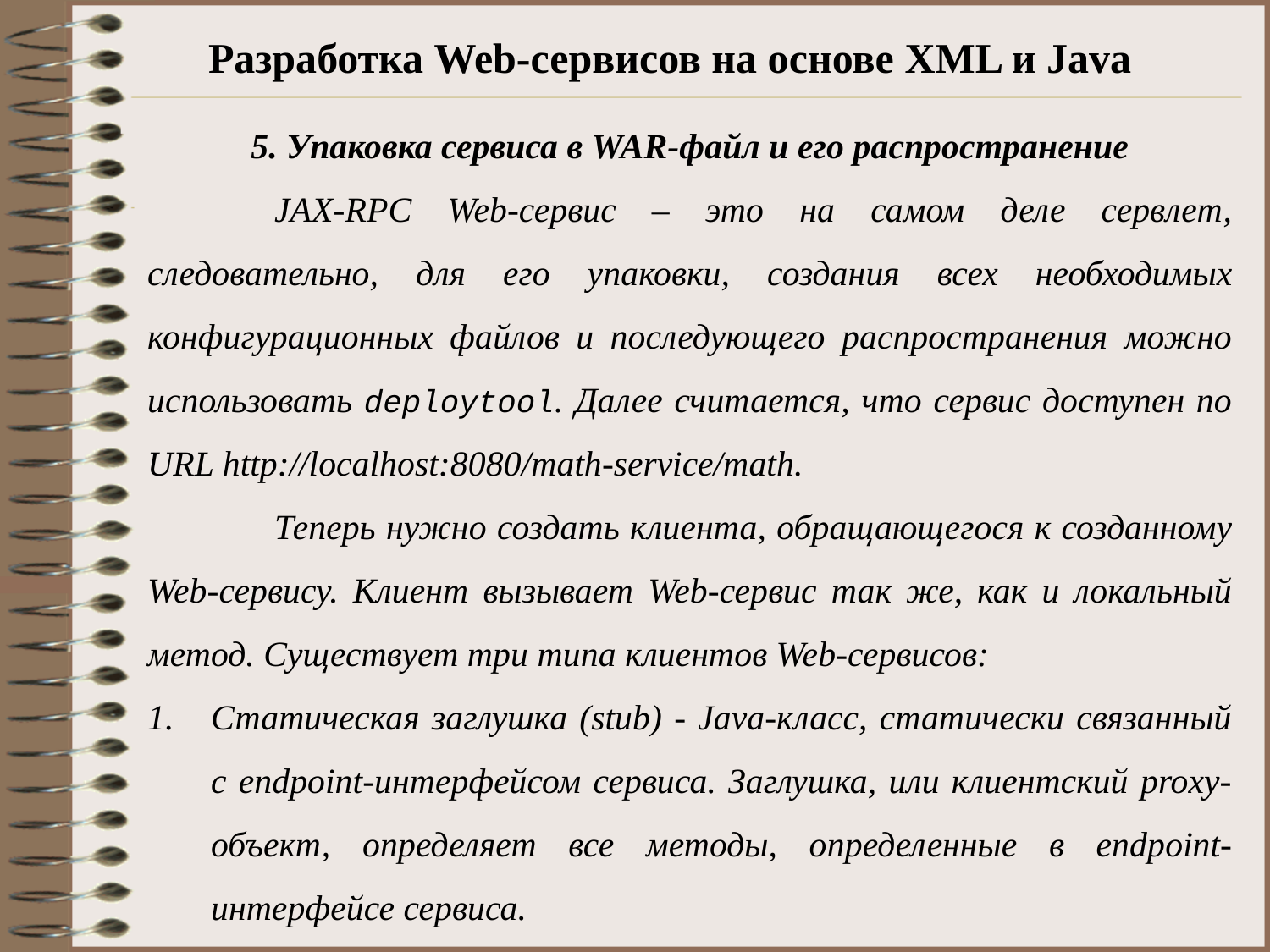

# Разработка Web-сервисов на основе XML и Java
5. Упаковка сервиса в WAR-файл и его распространение
	JAX-RPC Web-сервис – это на самом деле сервлет, следовательно, для его упаковки, создания всех необходимых конфигурационных файлов и последующего распространения можно использовать deploytool. Далее считается, что сервис доступен по URL http://localhost:8080/math-service/math.
	Теперь нужно создать клиента, обращающегося к созданному Web-сервису. Клиент вызывает Web-сервис так же, как и локальный метод. Существует три типа клиентов Web-сервисов:
Статическая заглушка (stub) - Java-класс, статически связанный с endpoint-интерфейсом сервиса. Заглушка, или клиентский proxy-объект, определяет все методы, определенные в endpoint-интерфейсе сервиса.